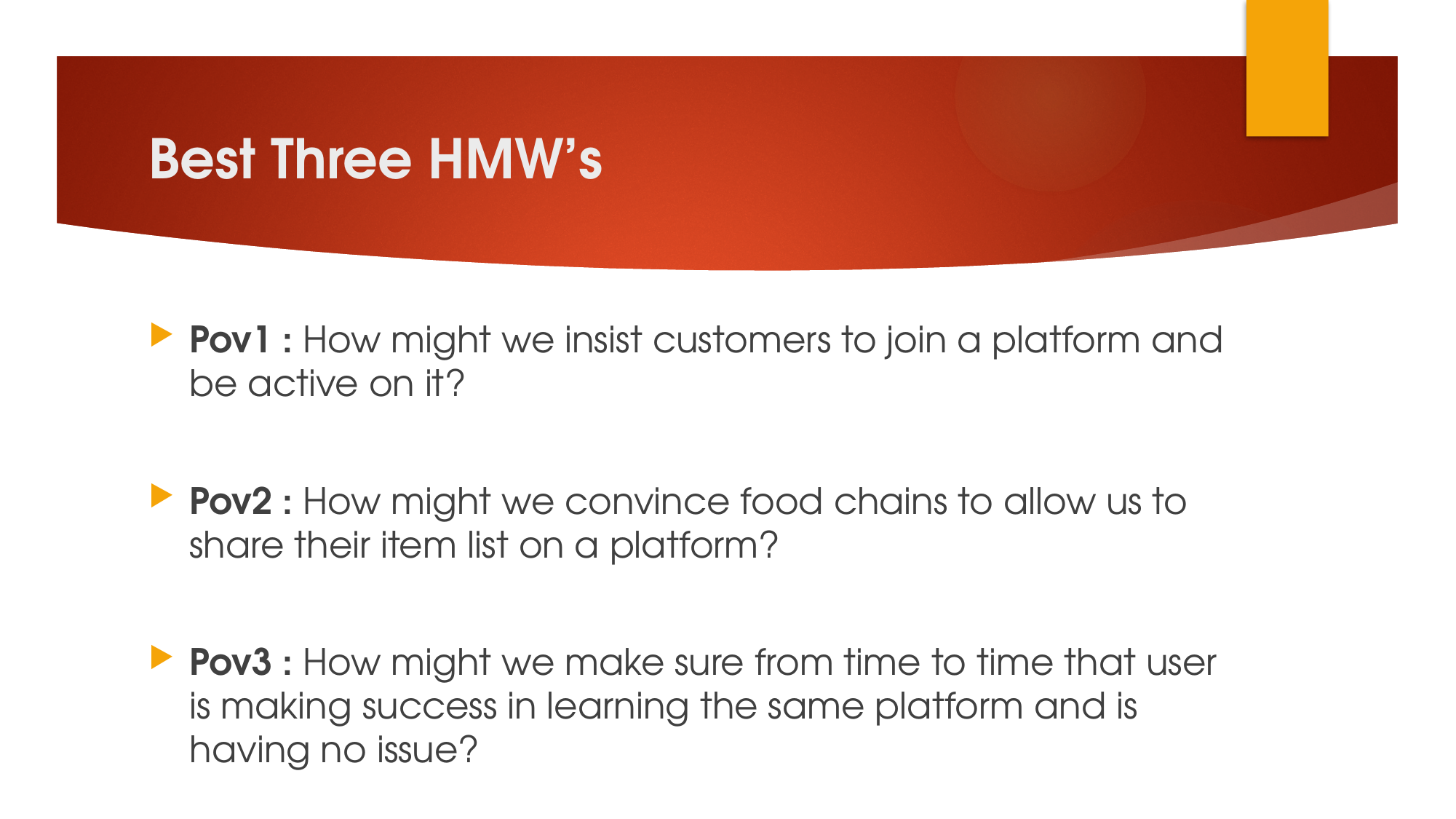

# Best Three HMW’s
Pov1 : How might we insist customers to join a platform and be active on it?

Pov2 : How might we convince food chains to allow us to share their item list on a platform?

Pov3 : How might we make sure from time to time that user is making success in learning the same platform and is having no issue?